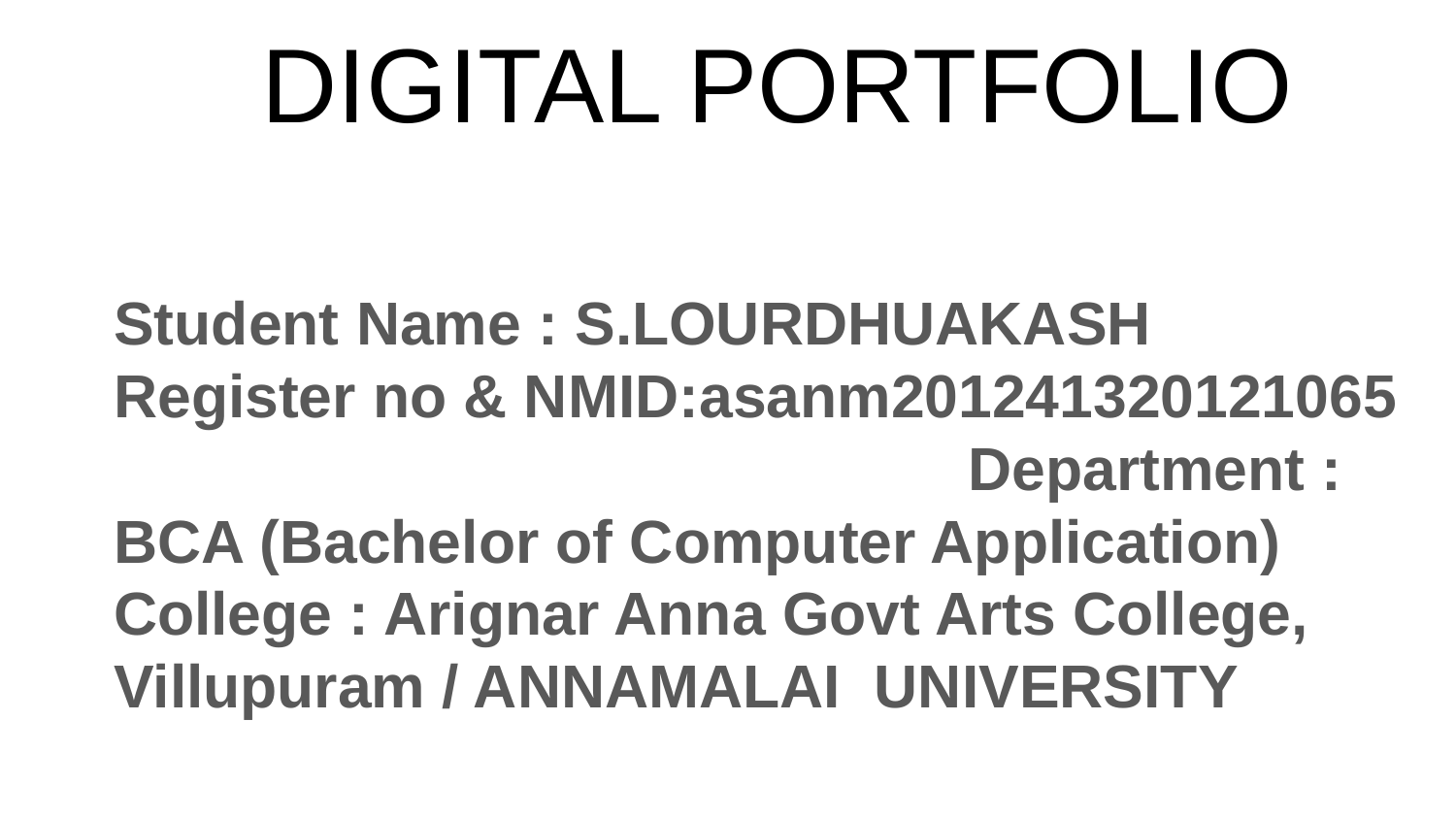

# DIGITAL PORTFOLIO
Student Name : S.LOURDHUAKASH
Register no & NMID:asanm201241320121065                                                      Department : BCA (Bachelor of Computer Application)
College : Arignar Anna Govt Arts College, Villupuram / ANNAMALAI  UNIVERSITY